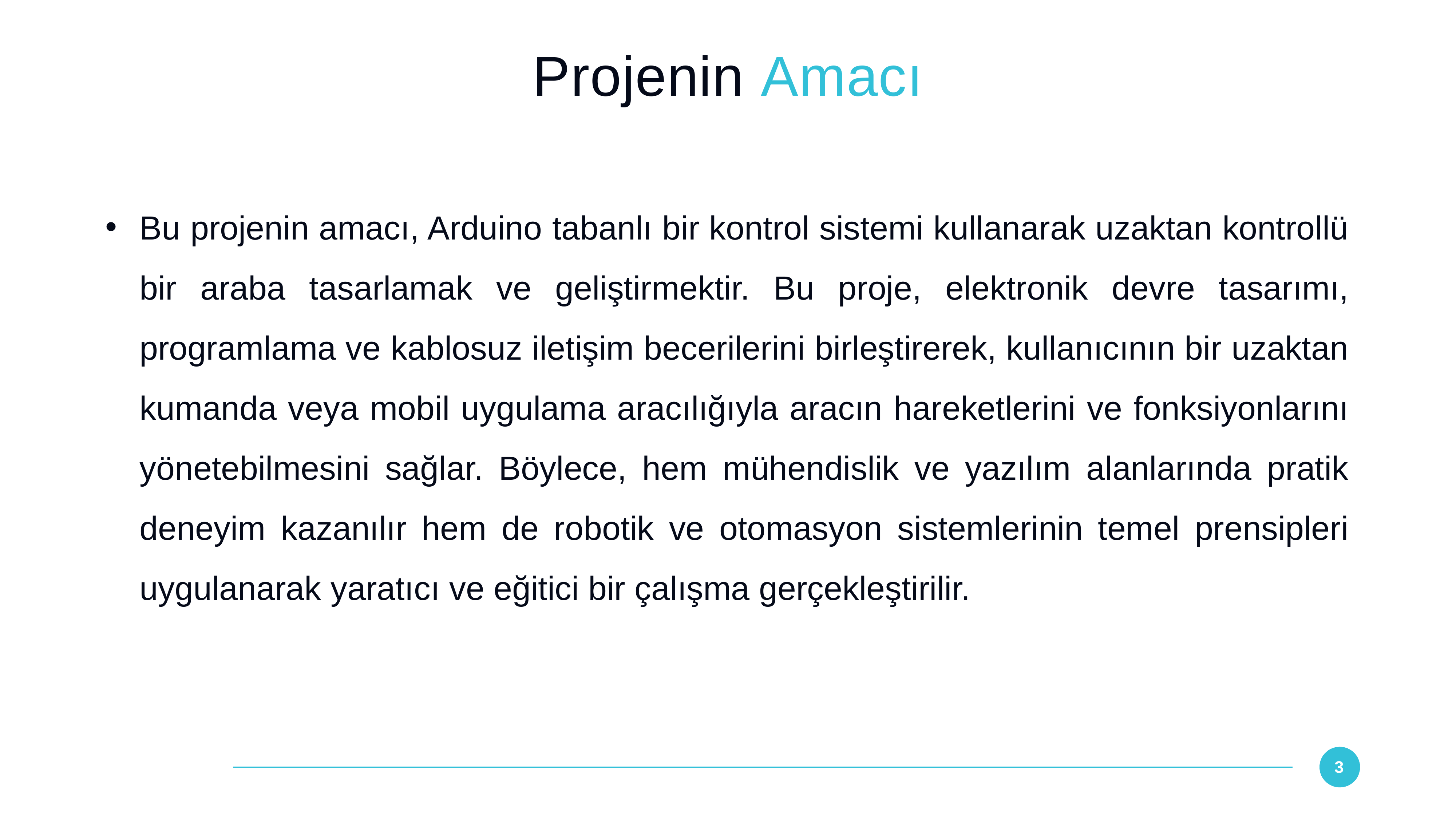

# Projenin Amacı

Bu projenin amacı, Arduino tabanlı bir kontrol sistemi kullanarak uzaktan kontrollü bir araba tasarlamak ve geliştirmektir. Bu proje, elektronik devre tasarımı, programlama ve kablosuz iletişim becerilerini birleştirerek, kullanıcının bir uzaktan kumanda veya mobil uygulama aracılığıyla aracın hareketlerini ve fonksiyonlarını yönetebilmesini sağlar. Böylece, hem mühendislik ve yazılım alanlarında pratik deneyim kazanılır hem de robotik ve otomasyon sistemlerinin temel prensipleri uygulanarak yaratıcı ve eğitici bir çalışma gerçekleştirilir.